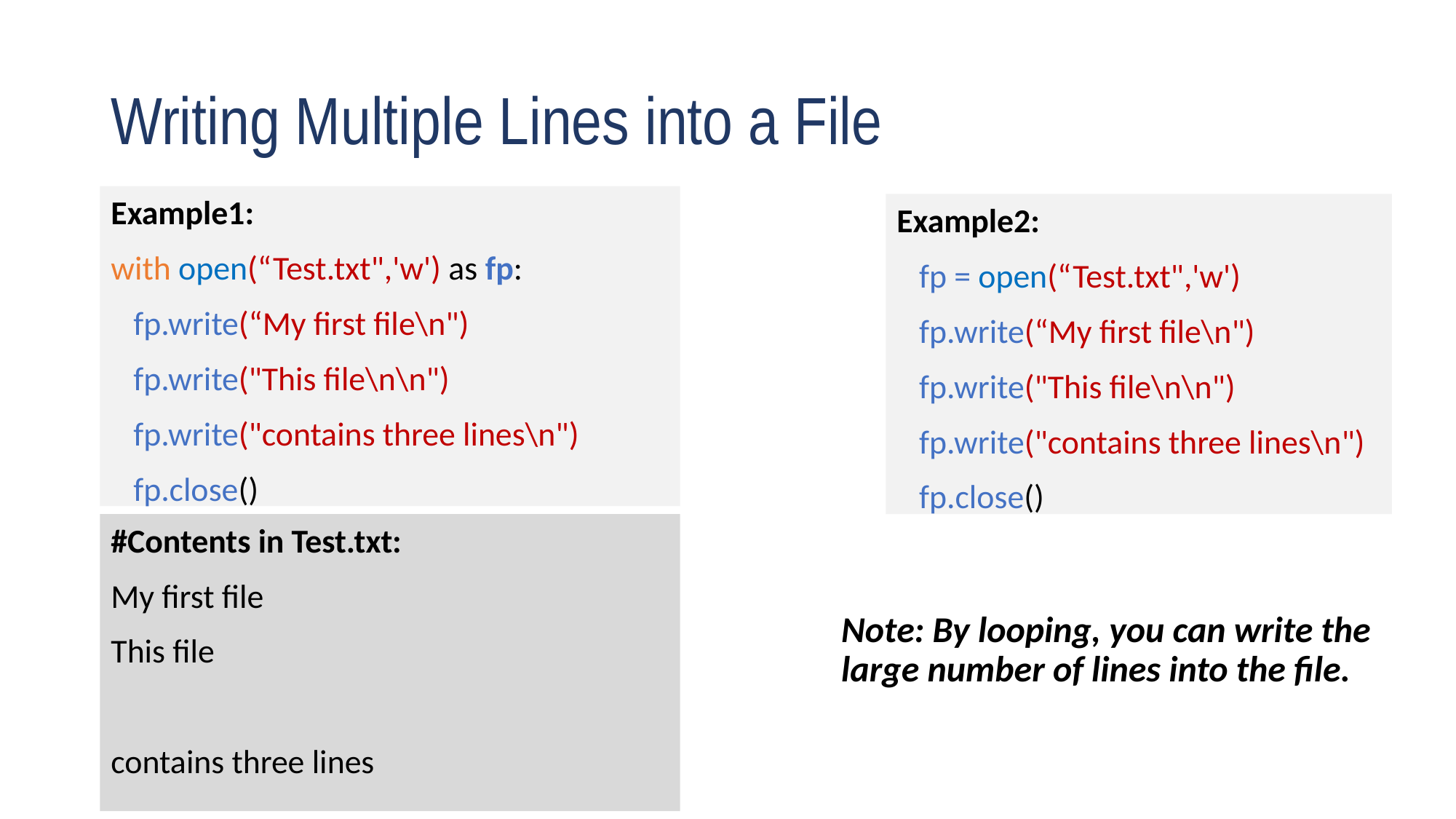

# Writing Multiple Lines into a File
Example1:
with open(“Test.txt",'w') as fp:
   fp.write(“My first file\n")
   fp.write("This file\n\n")
   fp.write("contains three lines\n")
   fp.close()

Example2:
   fp = open(“Test.txt",'w')
   fp.write(“My first file\n")
   fp.write("This file\n\n")
   fp.write("contains three lines\n")
   fp.close()

#Contents in Test.txt:
My first file
This file

contains three lines

Note: By looping, you can write the large number of lines into the file.